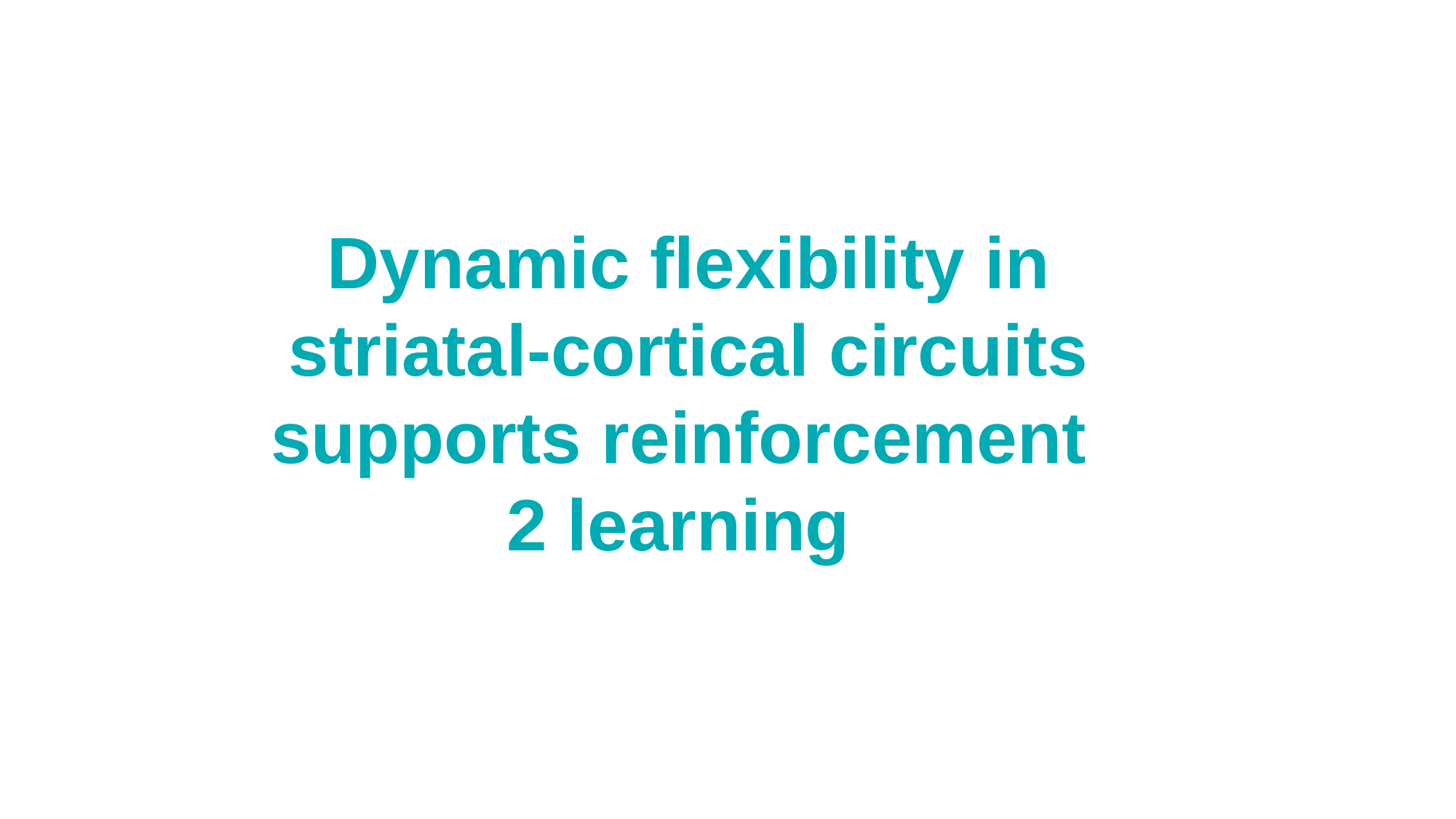

Dynamic flexibility in striatal-cortical circuits supports reinforcement
2 learning